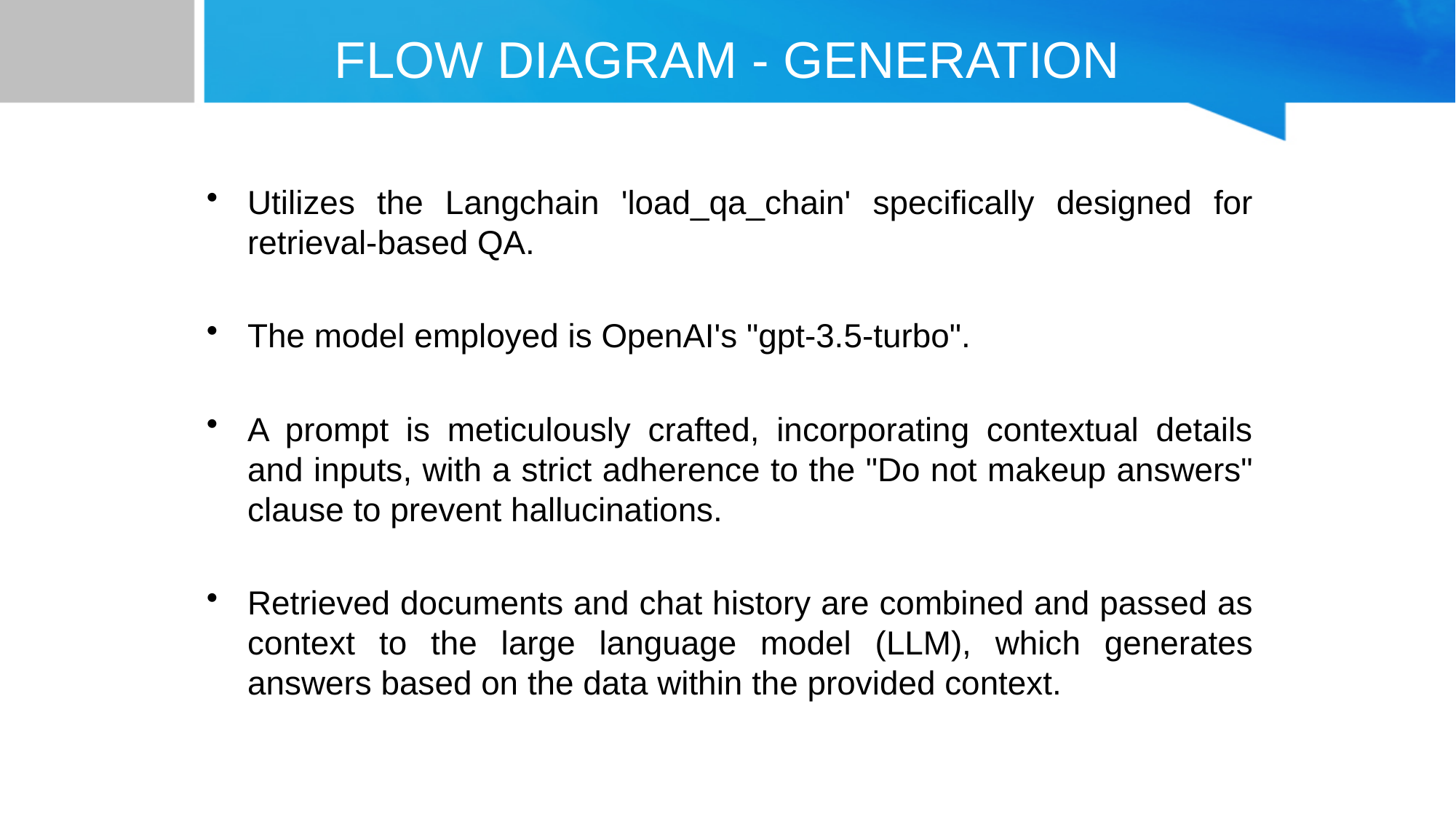

# FLOW DIAGRAM - GENERATION
Utilizes the Langchain 'load_qa_chain' specifically designed for retrieval-based QA.

The model employed is OpenAI's "gpt-3.5-turbo".

A prompt is meticulously crafted, incorporating contextual details and inputs, with a strict adherence to the "Do not makeup answers" clause to prevent hallucinations.

Retrieved documents and chat history are combined and passed as context to the large language model (LLM), which generates answers based on the data within the provided context.